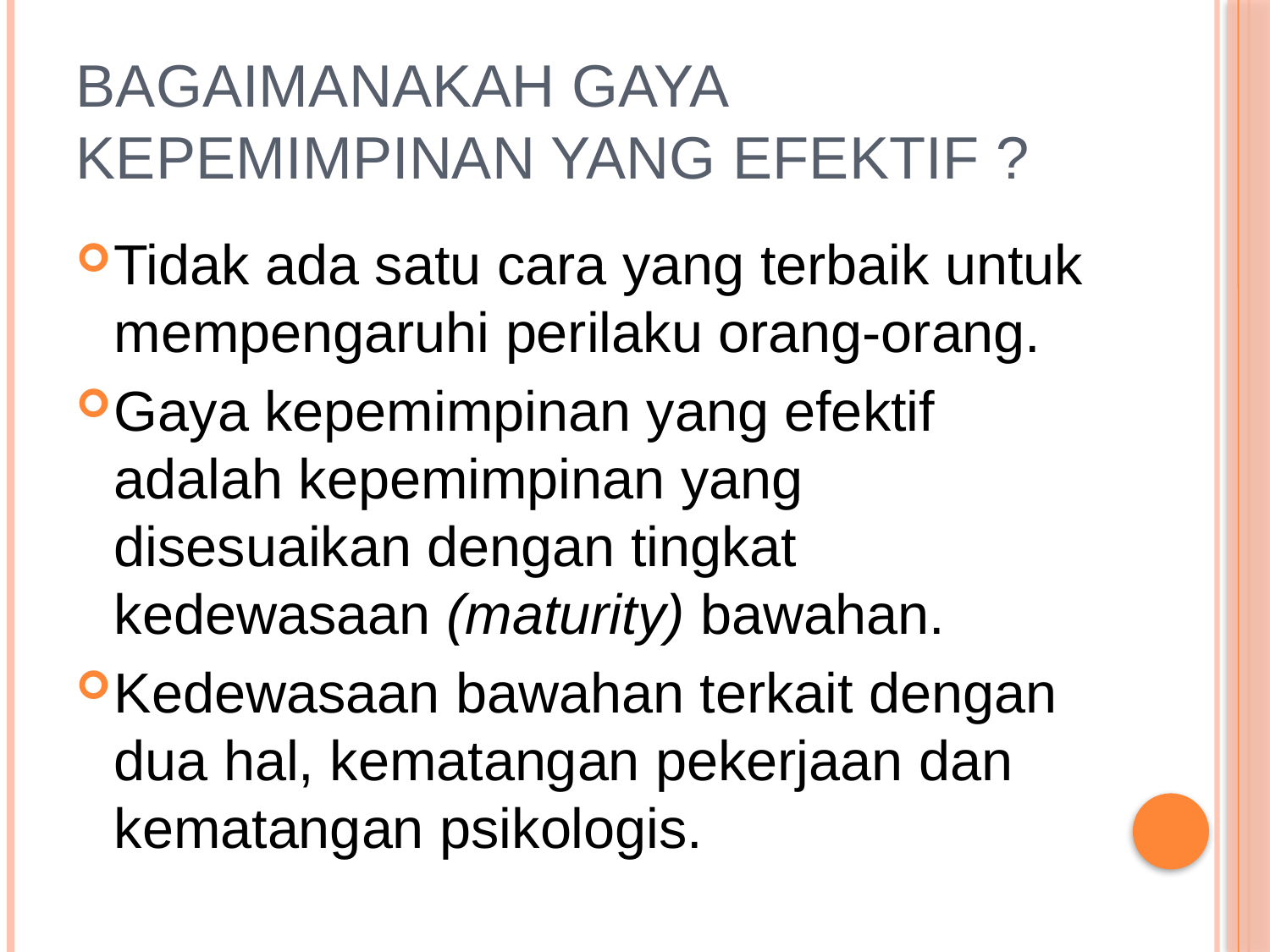

# Bagaimanakah gaya kepemimpinan yang efektif ?
Tidak ada satu cara yang terbaik untuk mempengaruhi perilaku orang-orang.
Gaya kepemimpinan yang efektif adalah kepemimpinan yang disesuaikan dengan tingkat kedewasaan (maturity) bawahan.
Kedewasaan bawahan terkait dengan dua hal, kematangan pekerjaan dan kematangan psikologis.